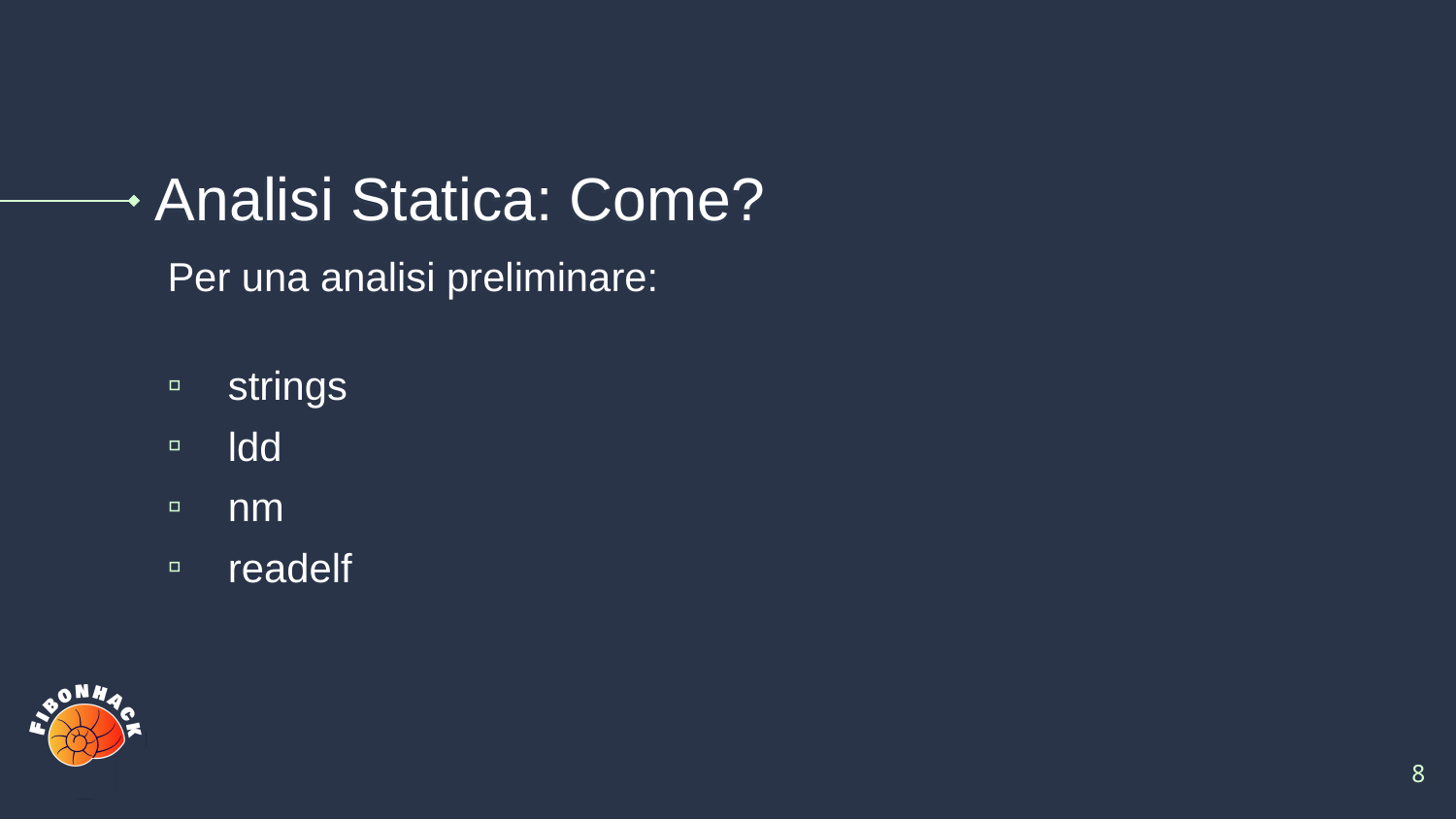

# Analisi Statica: Come?
Per una analisi preliminare:
strings
ldd
nm
readelf

8